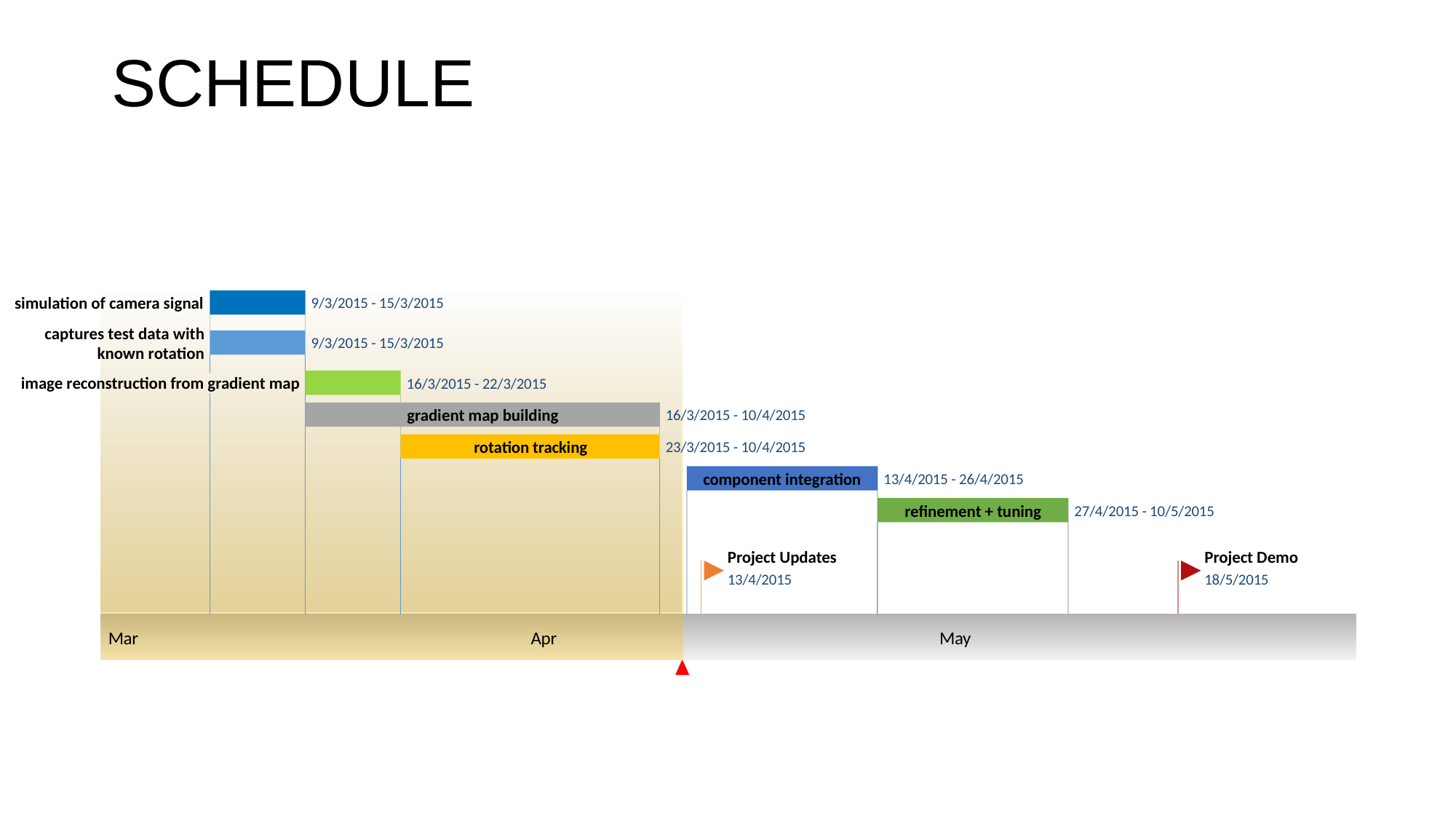

schedule
5 tage

simulation of camera signal
9/3/2015 - 15/3/2015

5 tage
captures test data with known rotation

9/3/2015 - 15/3/2015

5 tage

image reconstruction from gradient map
16/3/2015 - 22/3/2015

20 tage

gradient map building
16/3/2015 - 10/4/2015

15 tage

rotation tracking
23/3/2015 - 10/4/2015

10 tage

component integration
13/4/2015 - 26/4/2015

10 tage

refinement + tuning
27/4/2015 - 10/5/2015

Project Updates
Project Demo

13/4/2015
18/5/2015

2015
2015
Mar
Apr
May